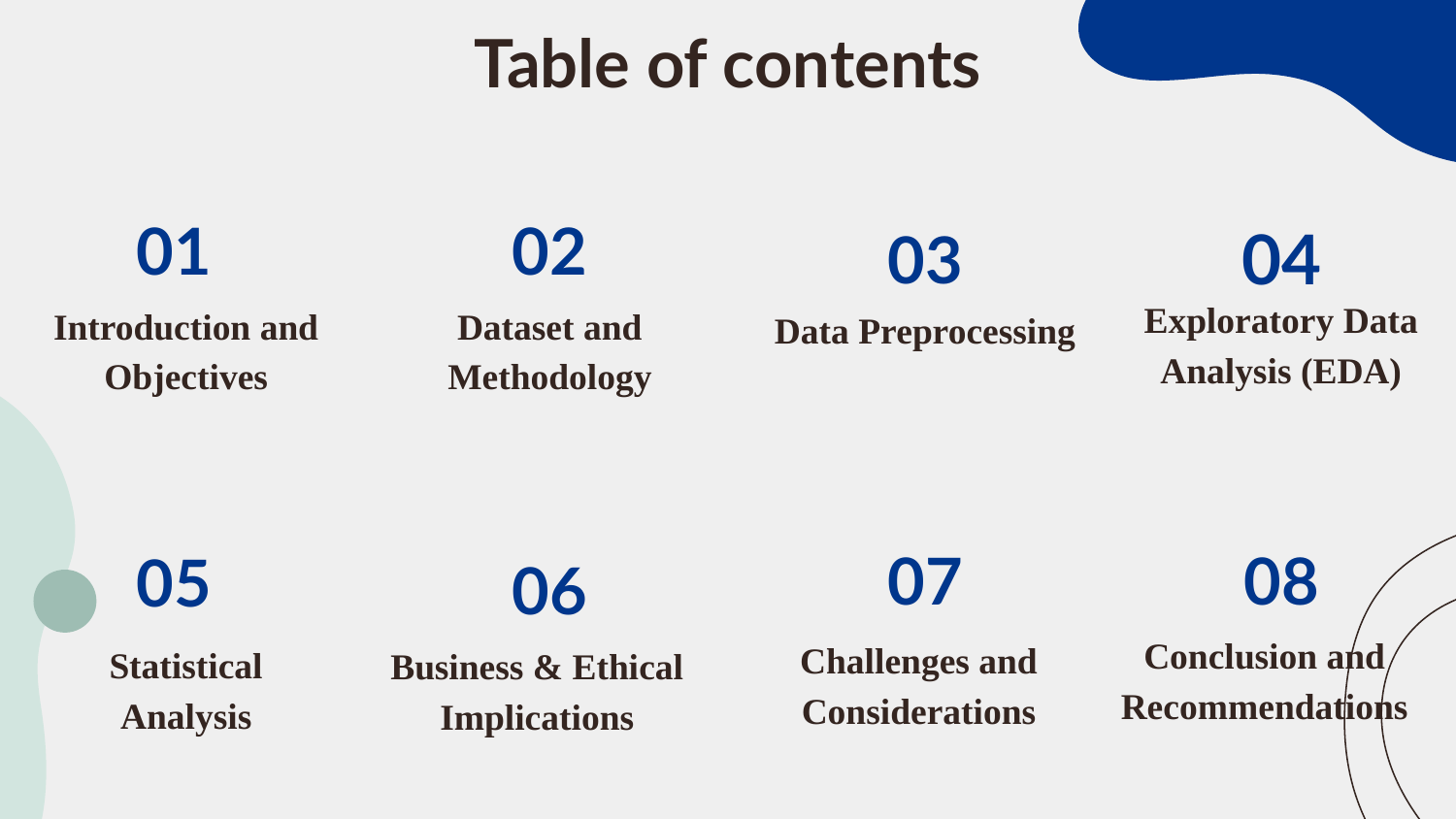

# Table of contents
01
02
04
03
Exploratory Data Analysis (EDA)
Introduction and Objectives
Dataset and Methodology
Data Preprocessing
07
08
05
06
Challenges and Considerations
Conclusion and Recommendations
Business & Ethical Implications
Statistical Analysis